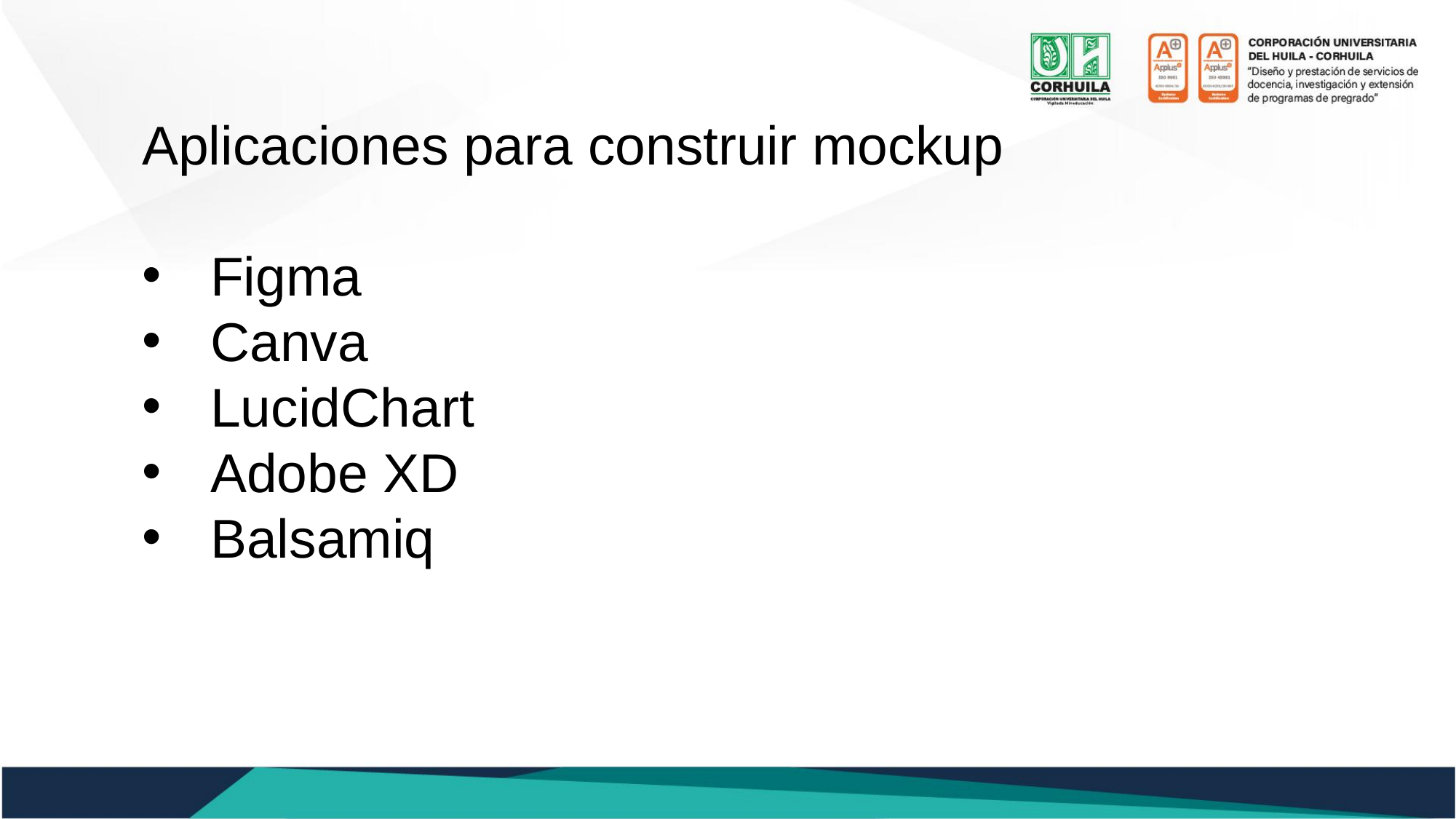

Aplicaciones para construir mockup

Figma
Canva
LucidChart
Adobe XD
Balsamiq